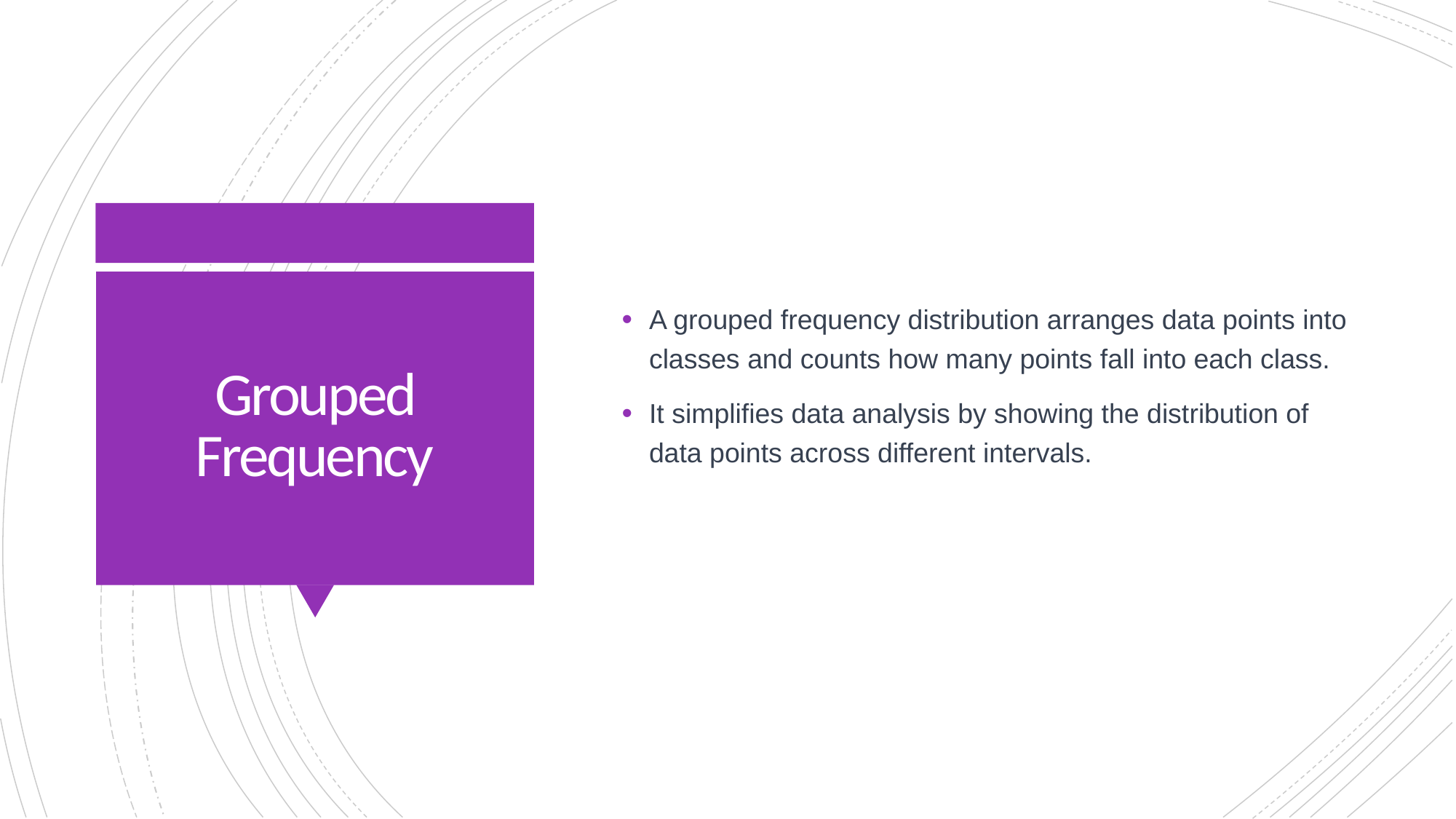

A grouped frequency distribution arranges data points into classes and counts how many points fall into each class.
It simplifies data analysis by showing the distribution of data points across different intervals.

# Grouped Frequency